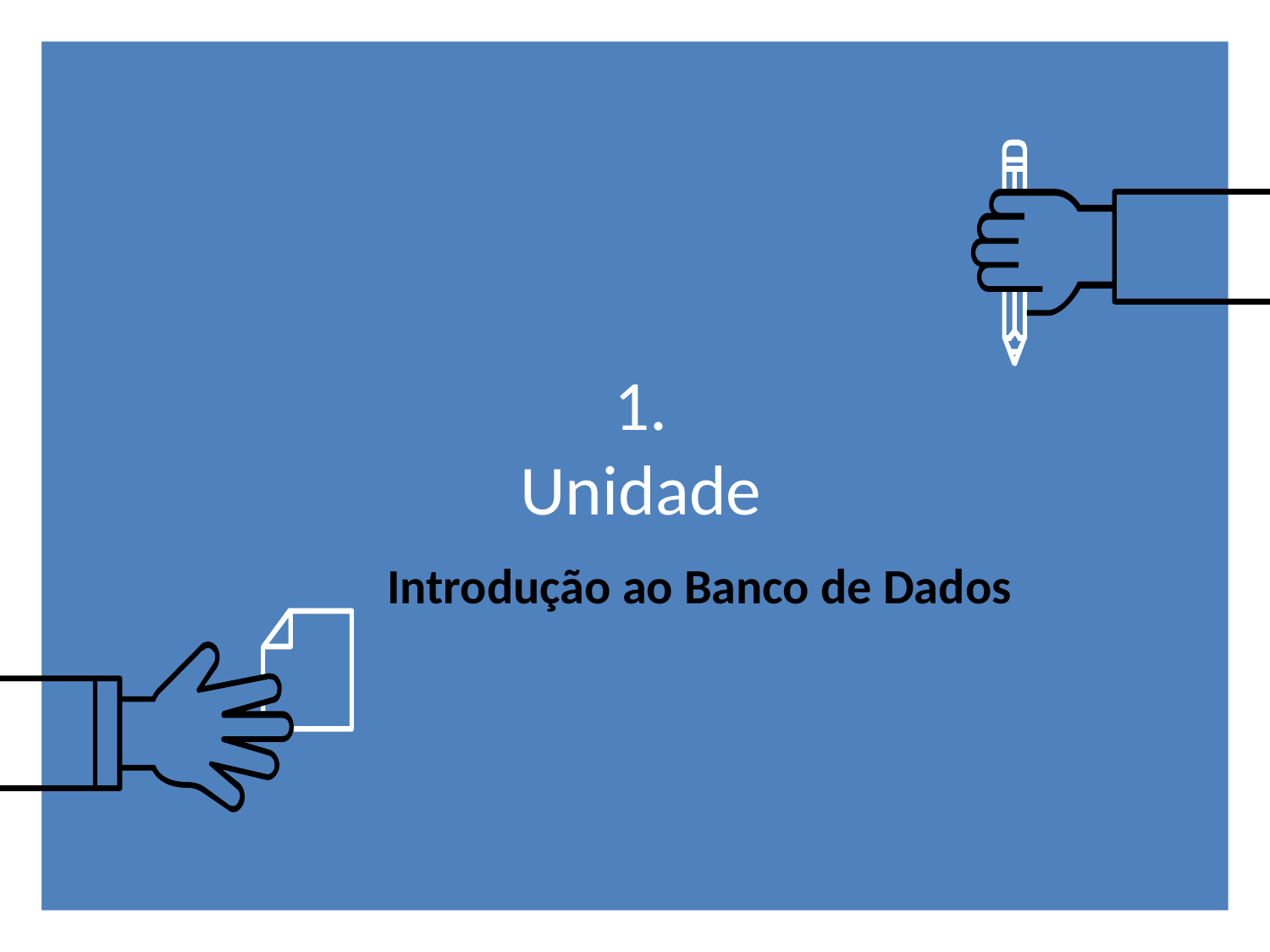

# 1.
Unidade
Introdução ao Banco de Dados